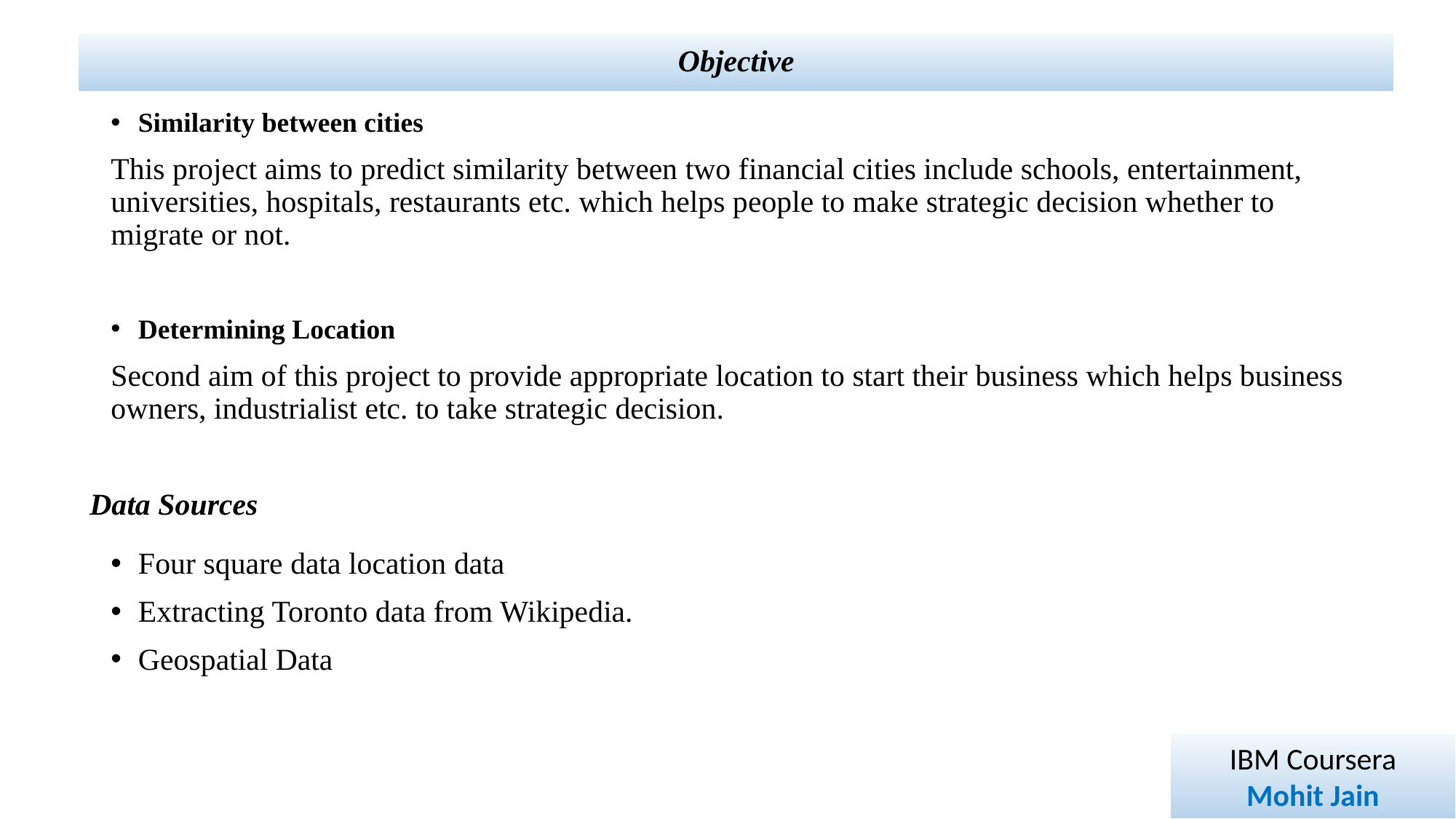

# Objective
Similarity between cities
This project aims to predict similarity between two financial cities include schools, entertainment, universities, hospitals, restaurants etc. which helps people to make strategic decision whether to migrate or not.

Determining Location
Second aim of this project to provide appropriate location to start their business which helps business owners, industrialist etc. to take strategic decision.

Data Sources
Four square data location data
Extracting Toronto data from Wikipedia.
Geospatial Data

IBM Coursera
Mohit Jain